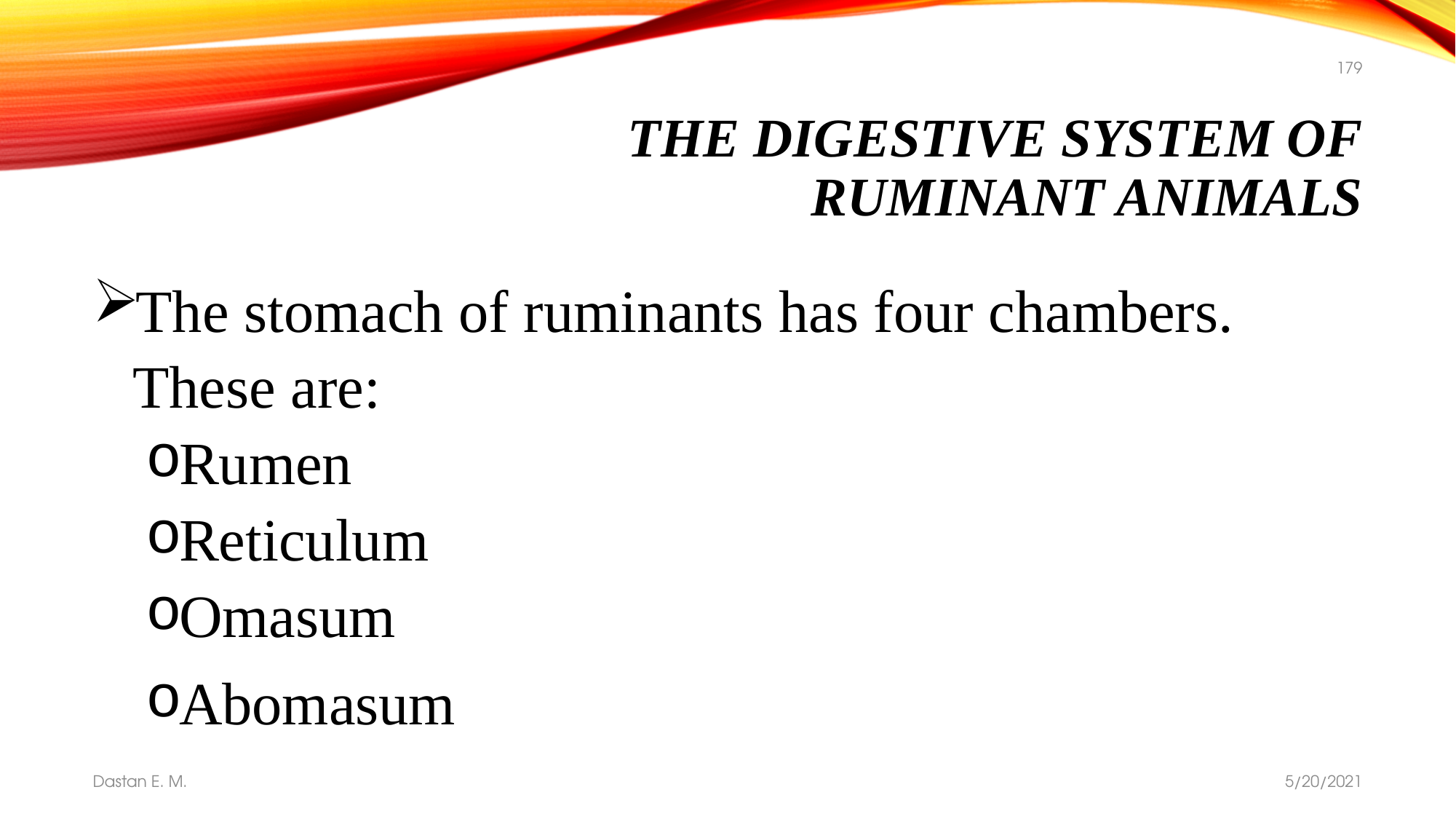

179
# THE DIGESTIVE SYSTEM OF RUMINANT ANIMALS
The stomach of ruminants has four chambers. These are:
Rumen
Reticulum
Omasum
Abomasum
Dastan E. M.
5/20/2021